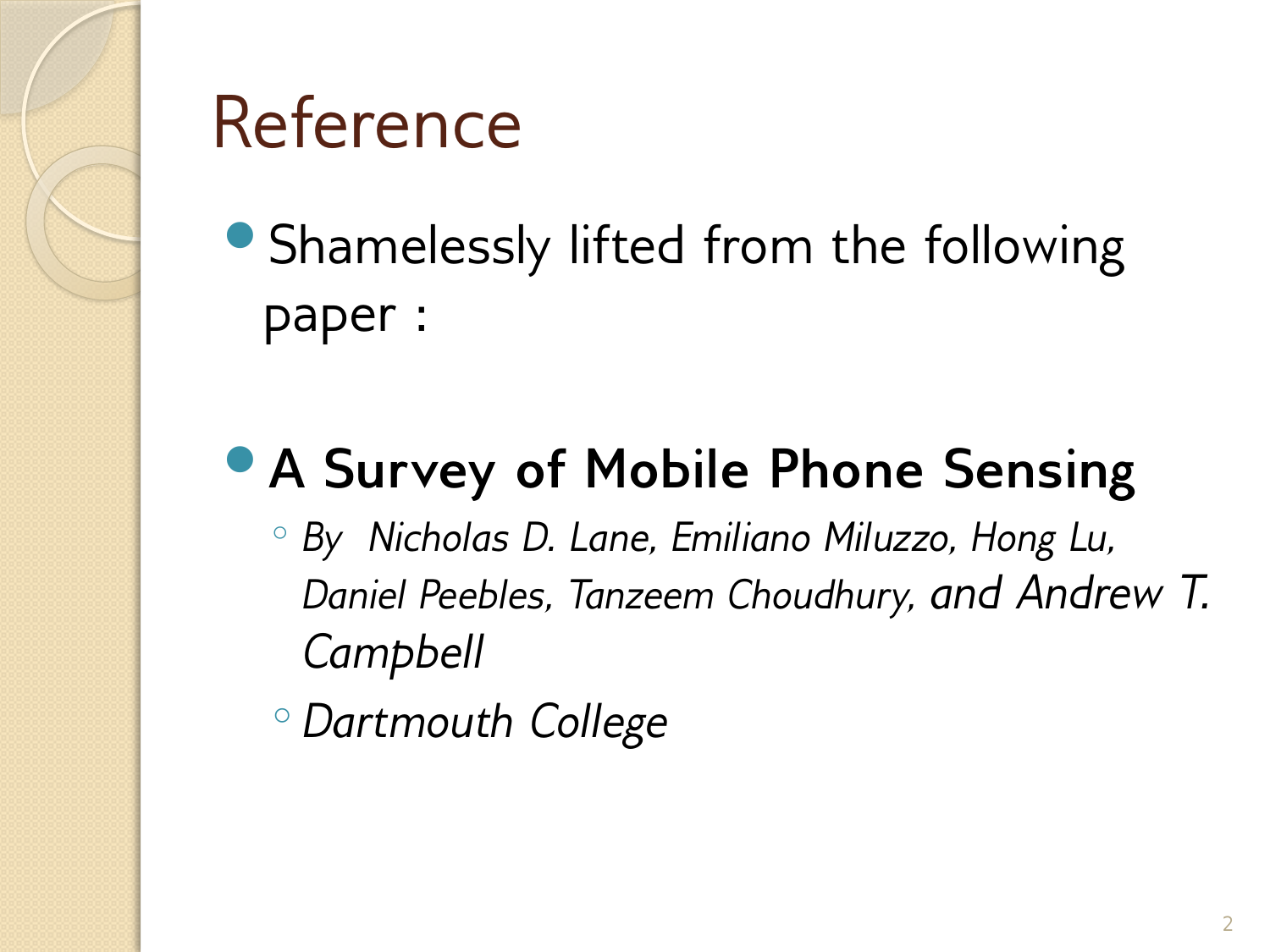

# Reference
Shamelessly lifted from the following paper :

A Survey of Mobile Phone Sensing
By  Nicholas D. Lane, Emiliano Miluzzo, Hong Lu, Daniel Peebles, Tanzeem Choudhury, and Andrew T. Campbell
Dartmouth College
2